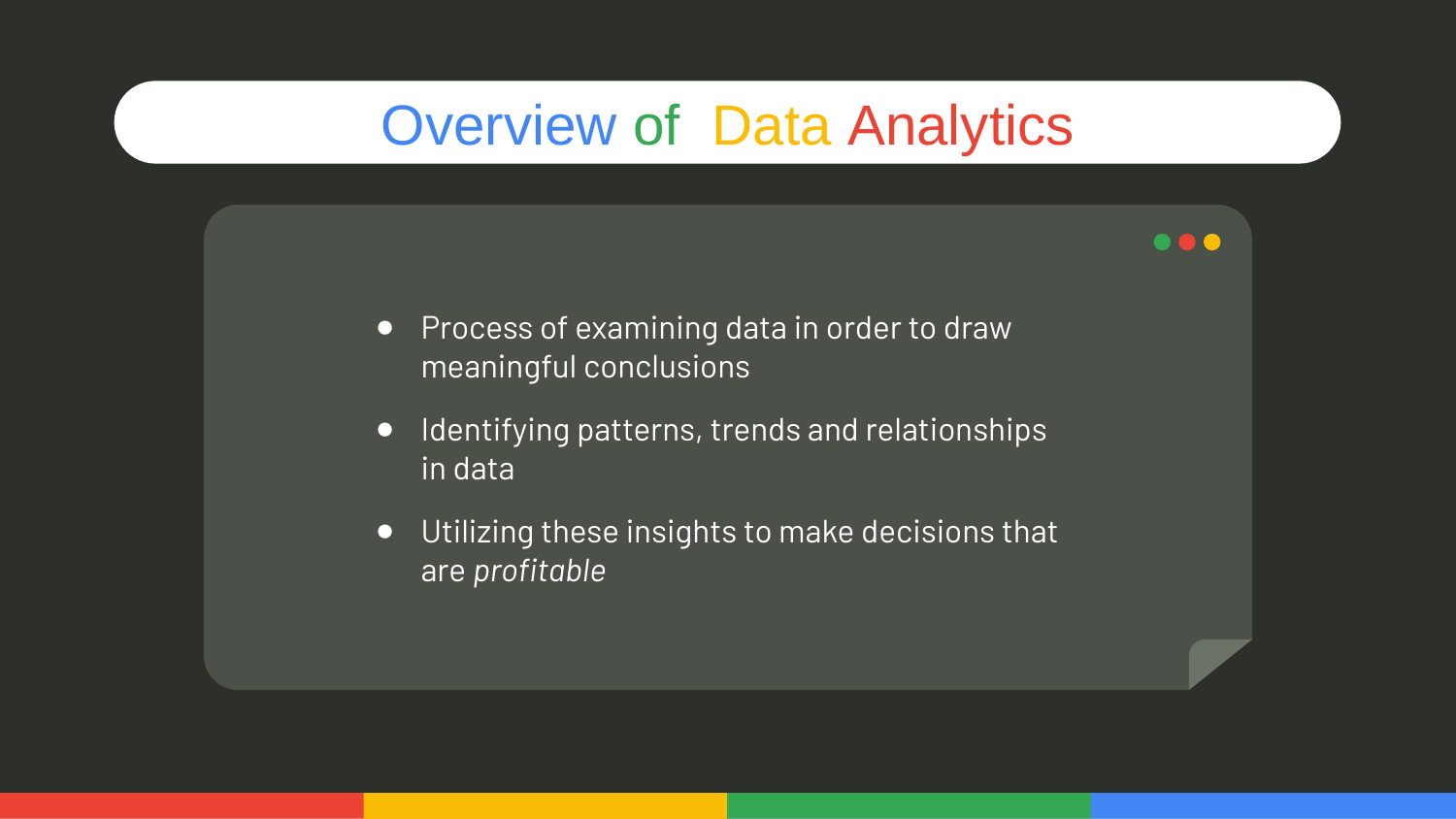

# Overview of  Data Analytics

Process of examining data in order to draw meaningful conclusions
Identifying patterns, trends and relationships in data
Utilizing these insights to make decisions that are profitable